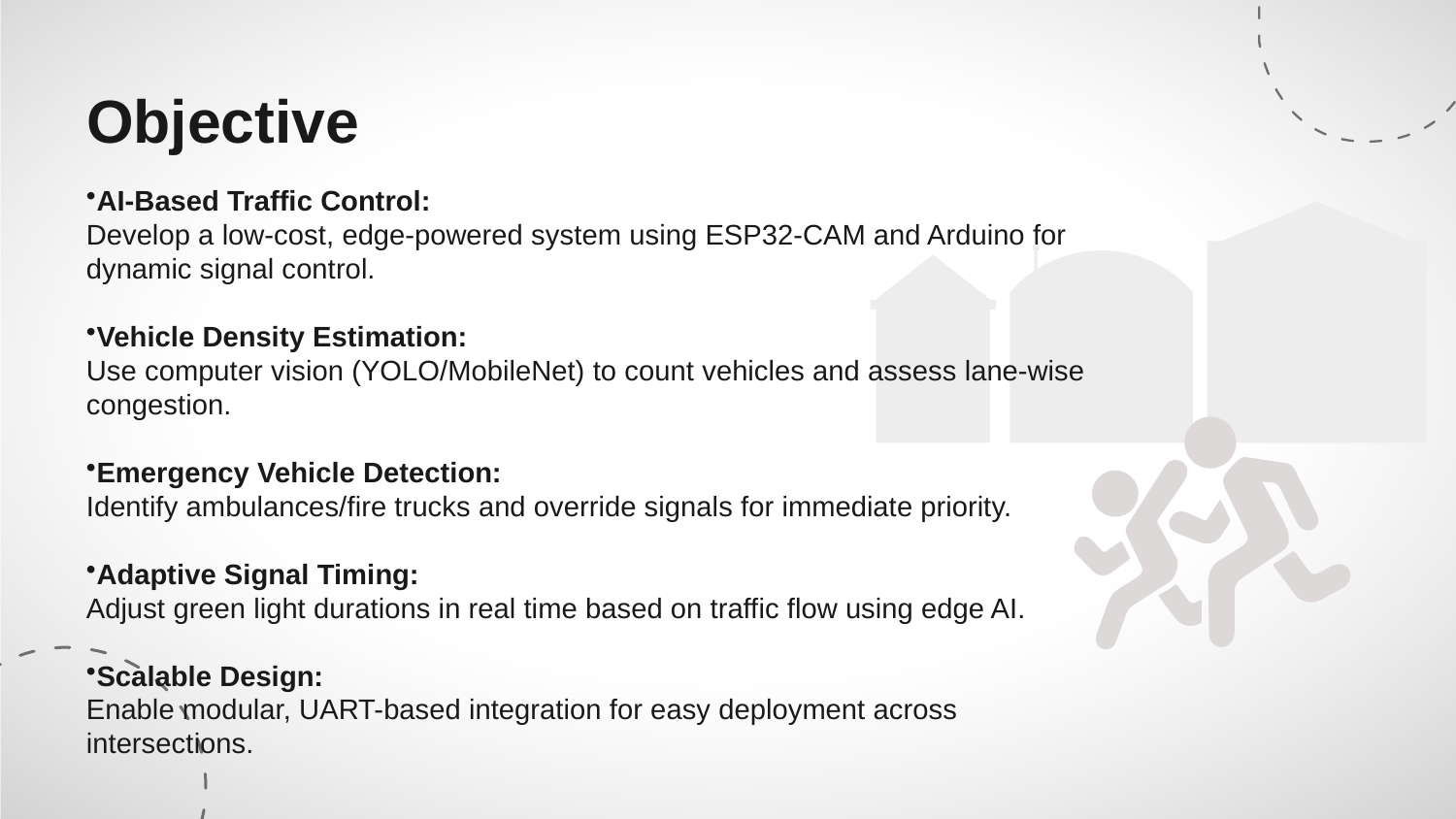

# Objective

AI-Based Traffic Control:
Develop a low-cost, edge-powered system using ESP32-CAM and Arduino for dynamic signal control.
Vehicle Density Estimation:
Use computer vision (YOLO/MobileNet) to count vehicles and assess lane-wise congestion.
Emergency Vehicle Detection:
Identify ambulances/fire trucks and override signals for immediate priority.
Adaptive Signal Timing:
Adjust green light durations in real time based on traffic flow using edge AI.
Scalable Design:
Enable modular, UART-based integration for easy deployment across intersections.